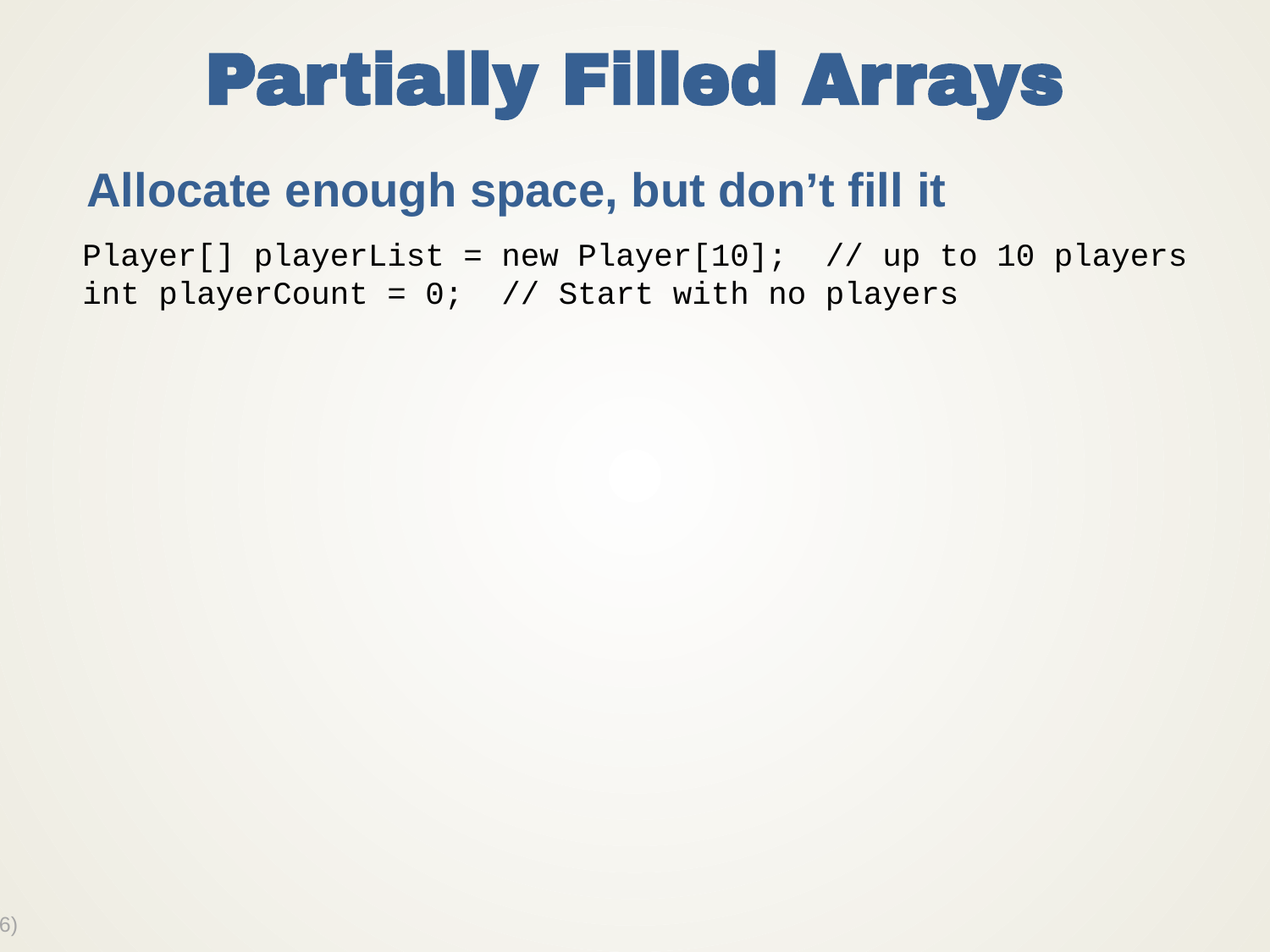

# Partially Filled Arrays
Allocate enough space, but don’t fill it

Player[] playerList = new Player[10];  // up to 10 players
int playerCount = 0;  // Start with no players